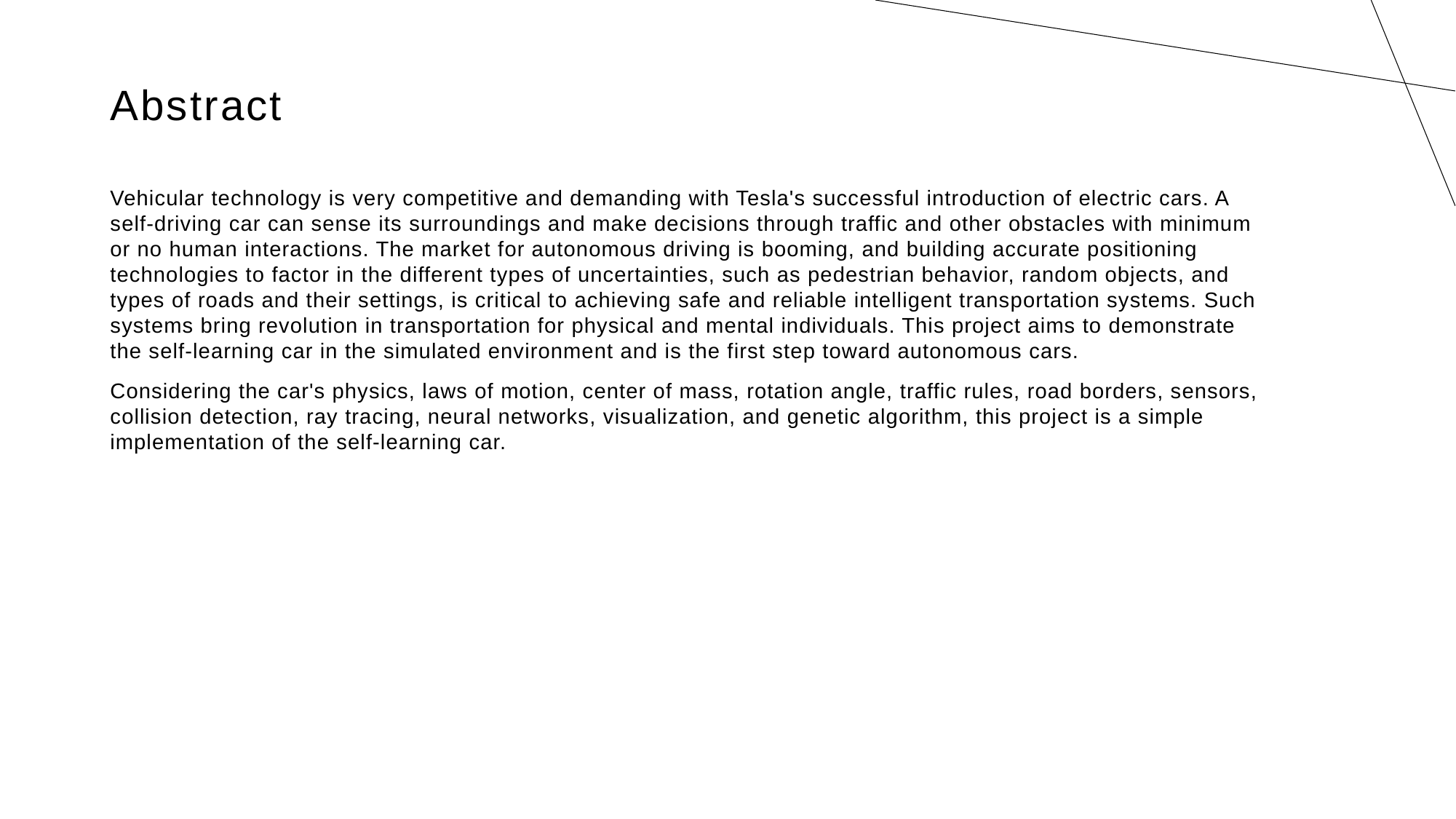

# Abstract
Vehicular technology is very competitive and demanding with Tesla's successful introduction of electric cars. A self-driving car can sense its surroundings and make decisions through traffic and other obstacles with minimum or no human interactions. The market for autonomous driving is booming, and building accurate positioning technologies to factor in the different types of uncertainties, such as pedestrian behavior, random objects, and types of roads and their settings, is critical to achieving safe and reliable intelligent transportation systems. Such systems bring revolution in transportation for physical and mental individuals. This project aims to demonstrate the self-learning car in the simulated environment and is the first step toward autonomous cars.
Considering the car's physics, laws of motion, center of mass, rotation angle, traffic rules, road borders, sensors, collision detection, ray tracing, neural networks, visualization, and genetic algorithm, this project is a simple implementation of the self-learning car.